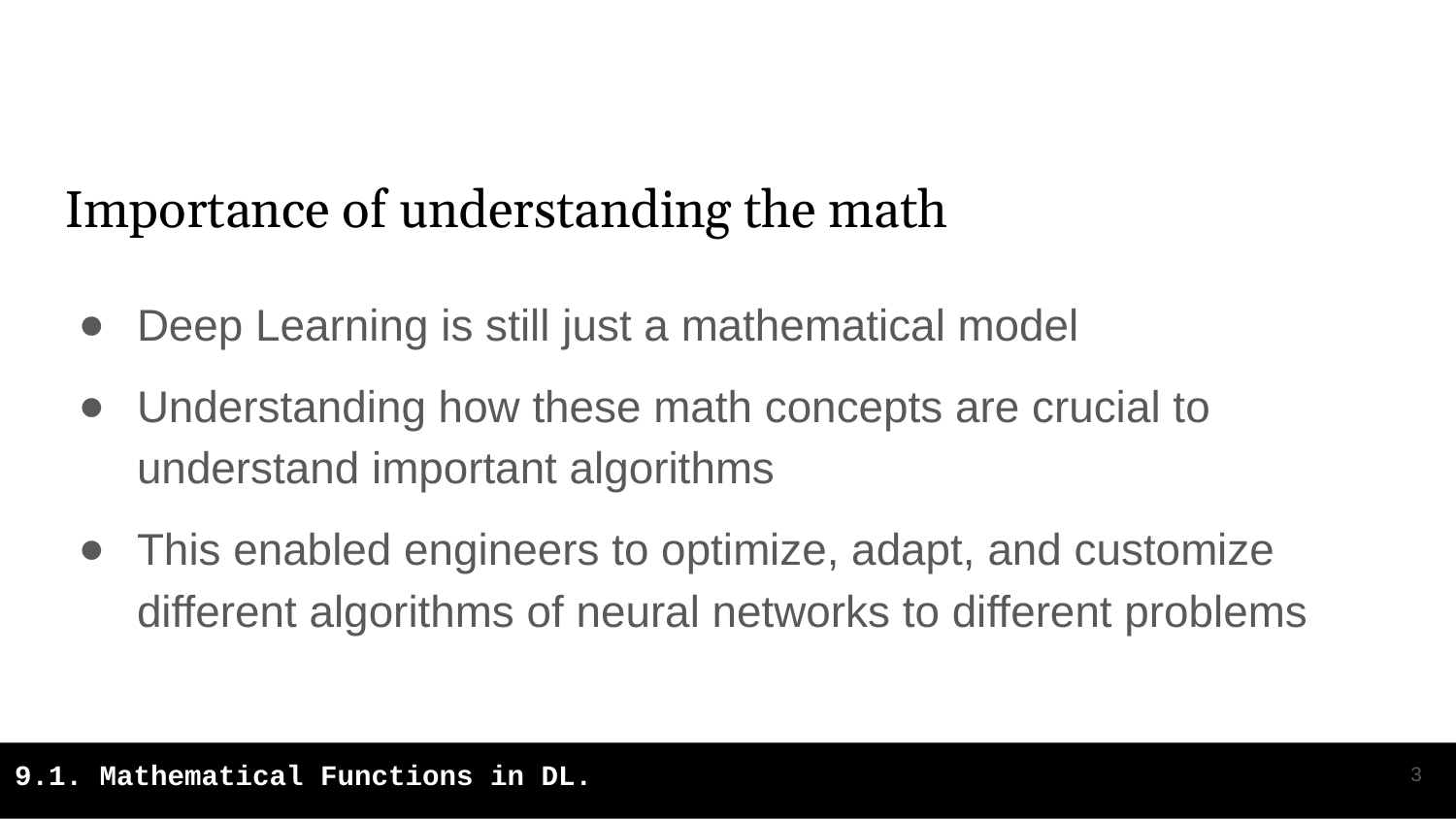

# Importance of understanding the math
Deep Learning is still just a mathematical model
Understanding how these math concepts are crucial to understand important algorithms
This enabled engineers to optimize, adapt, and customize different algorithms of neural networks to different problems
3
9.1. Mathematical Functions in DL.